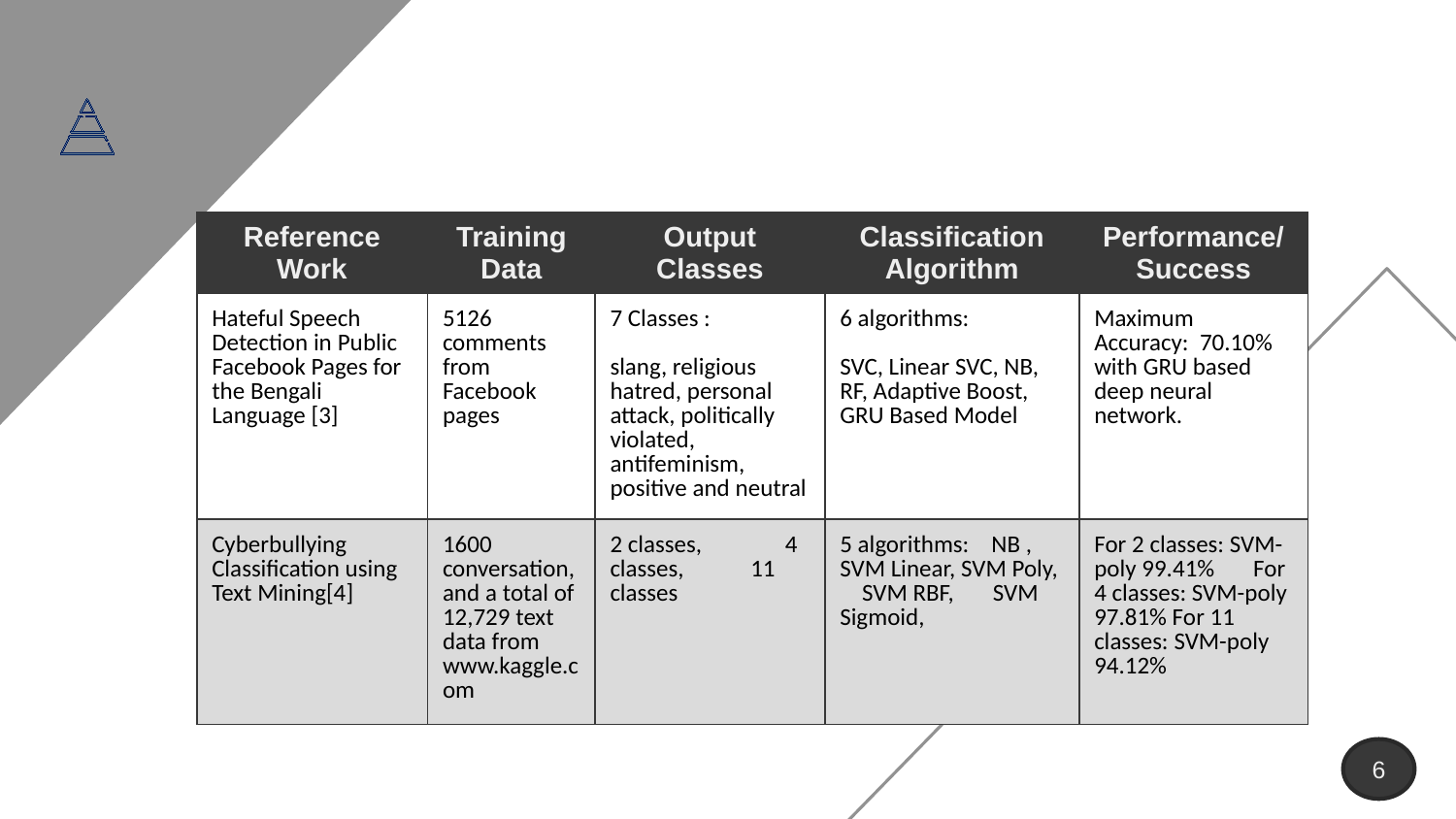

| Reference Work | Training Data | Output Classes | Classification Algorithm | Performance/ Success |
| --- | --- | --- | --- | --- |
| Hateful Speech Detection in Public Facebook Pages for the Bengali Language [3] | 5126 comments from Facebook pages | 7 Classes : slang, religious hatred, personal attack, politically violated, antifeminism, positive and neutral | 6 algorithms: SVC, Linear SVC, NB, RF, Adaptive Boost, GRU Based Model | Maximum Accuracy: 70.10% with GRU based deep neural network. |
| Cyberbullying Classification using Text Mining[4] | 1600 conversation, and a total of 12,729 text data from www.kaggle.com | 2 classes, 4 classes, 11 classes | 5 algorithms: NB , SVM Linear, SVM Poly, SVM RBF, SVM Sigmoid, | For 2 classes: SVM-poly 99.41% For 4 classes: SVM-poly 97.81% For 11 classes: SVM-poly 94.12% |
6